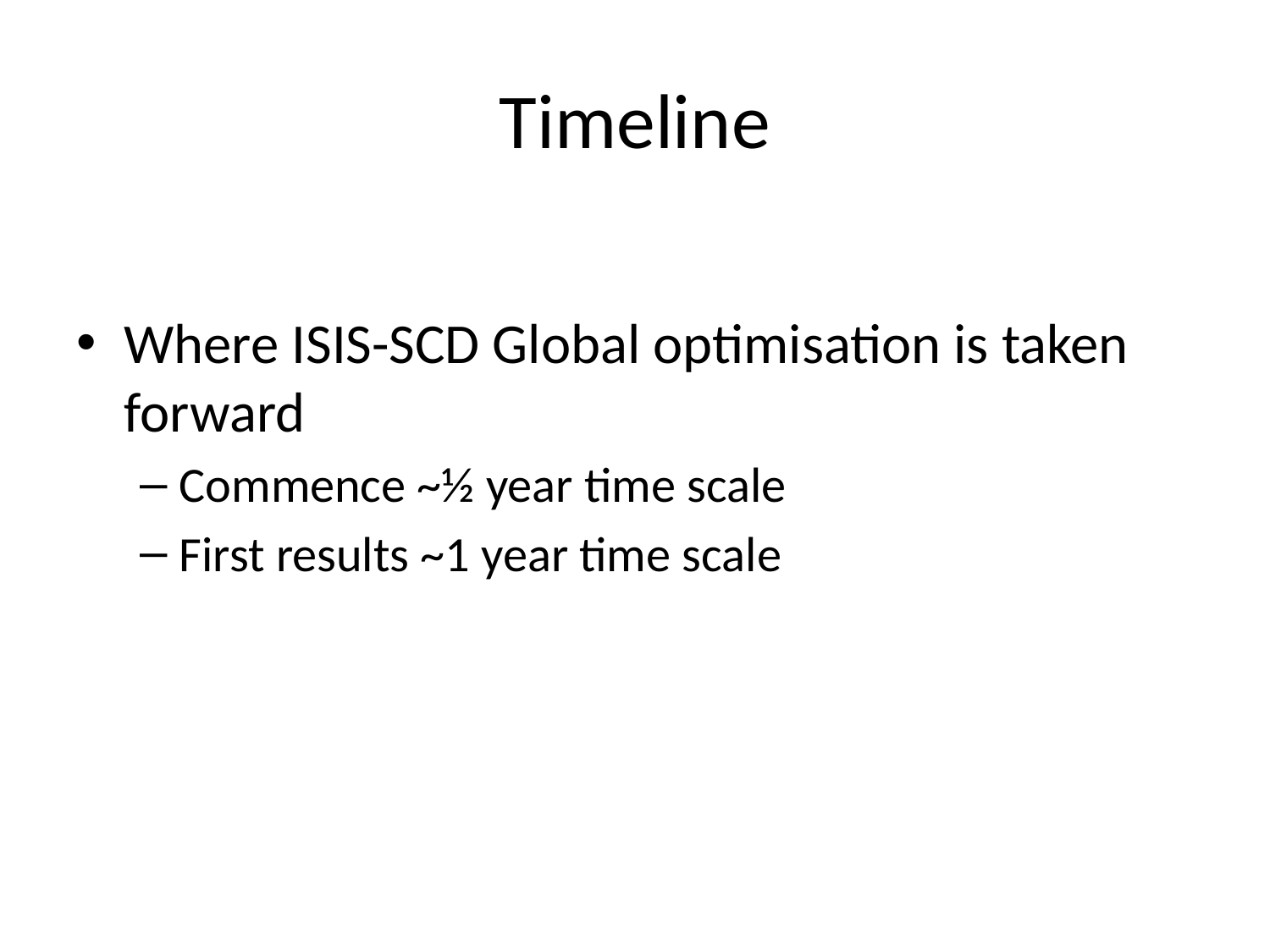

# Timeline

Where ISIS-SCD Global optimisation is taken forward
Commence ~½ year time scale
First results ~1 year time scale